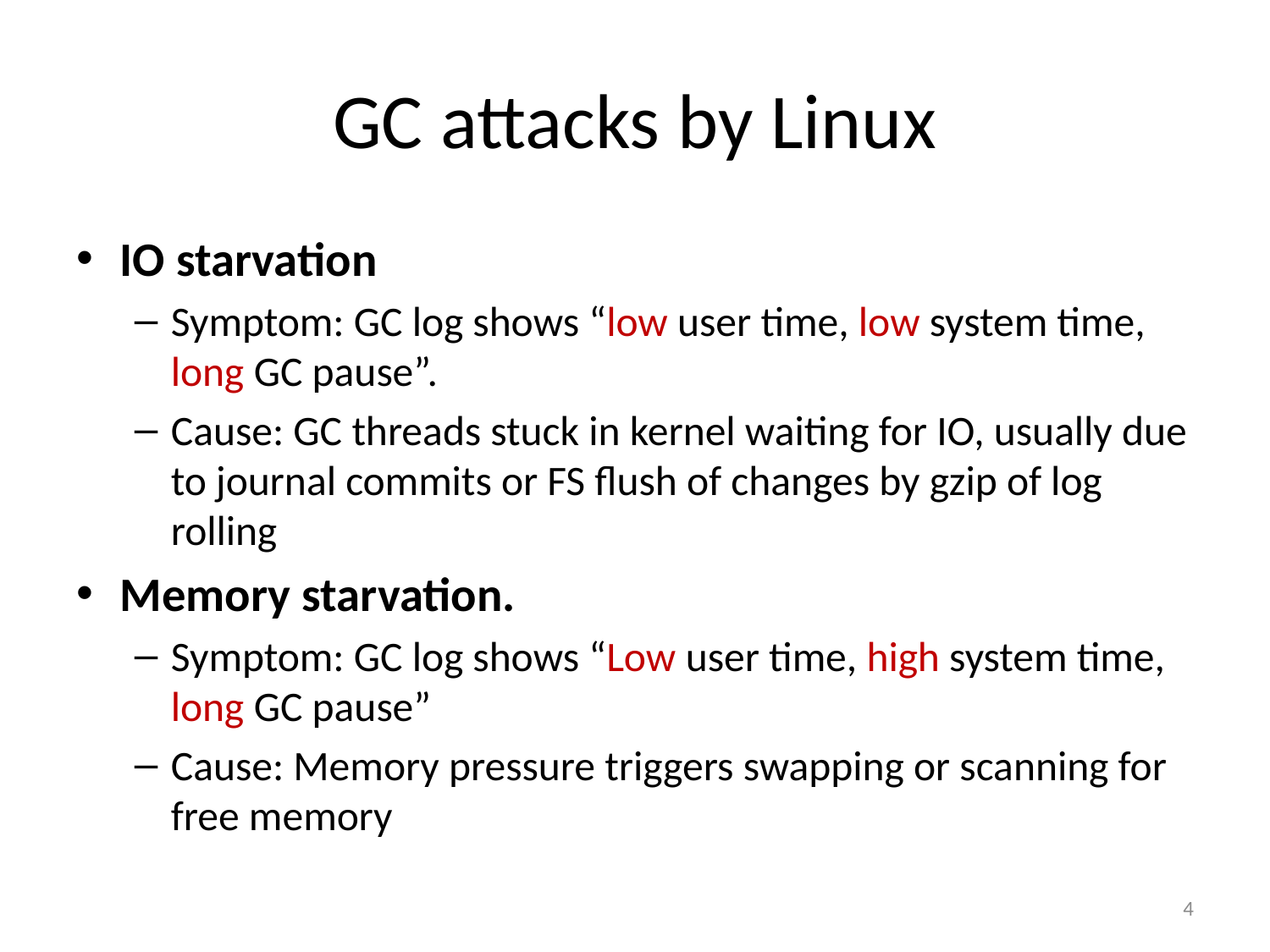

# GC attacks by Linux
IO starvation
Symptom: GC log shows “low user time, low system time, long GC pause”.
Cause: GC threads stuck in kernel waiting for IO, usually due to journal commits or FS flush of changes by gzip of log rolling
Memory starvation.
Symptom: GC log shows “Low user time, high system time, long GC pause”
Cause: Memory pressure triggers swapping or scanning for free memory

4